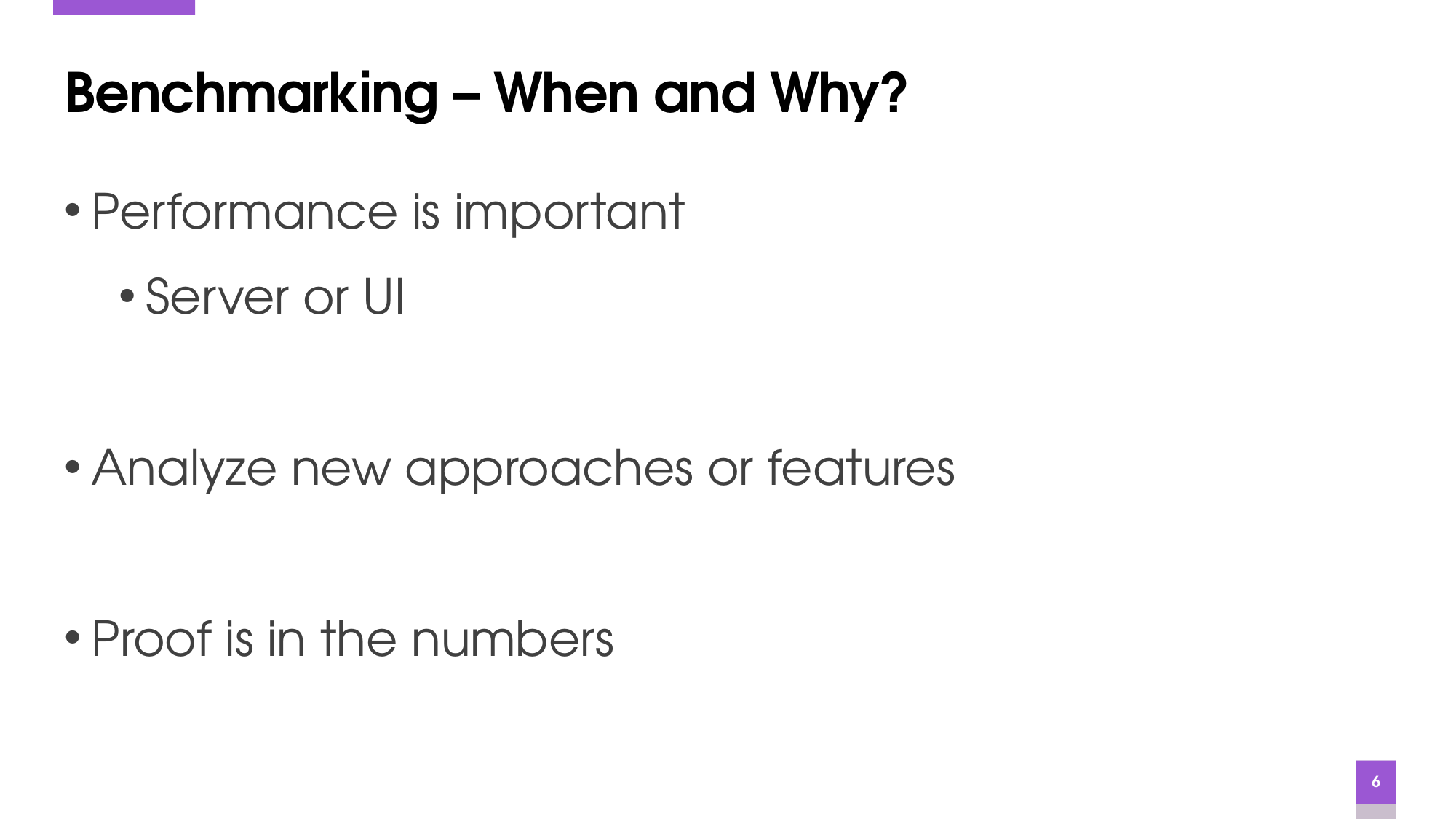

# Benchmarking – When and Why?
Performance is important
Server or UI

Analyze new approaches or features

Proof is in the numbers